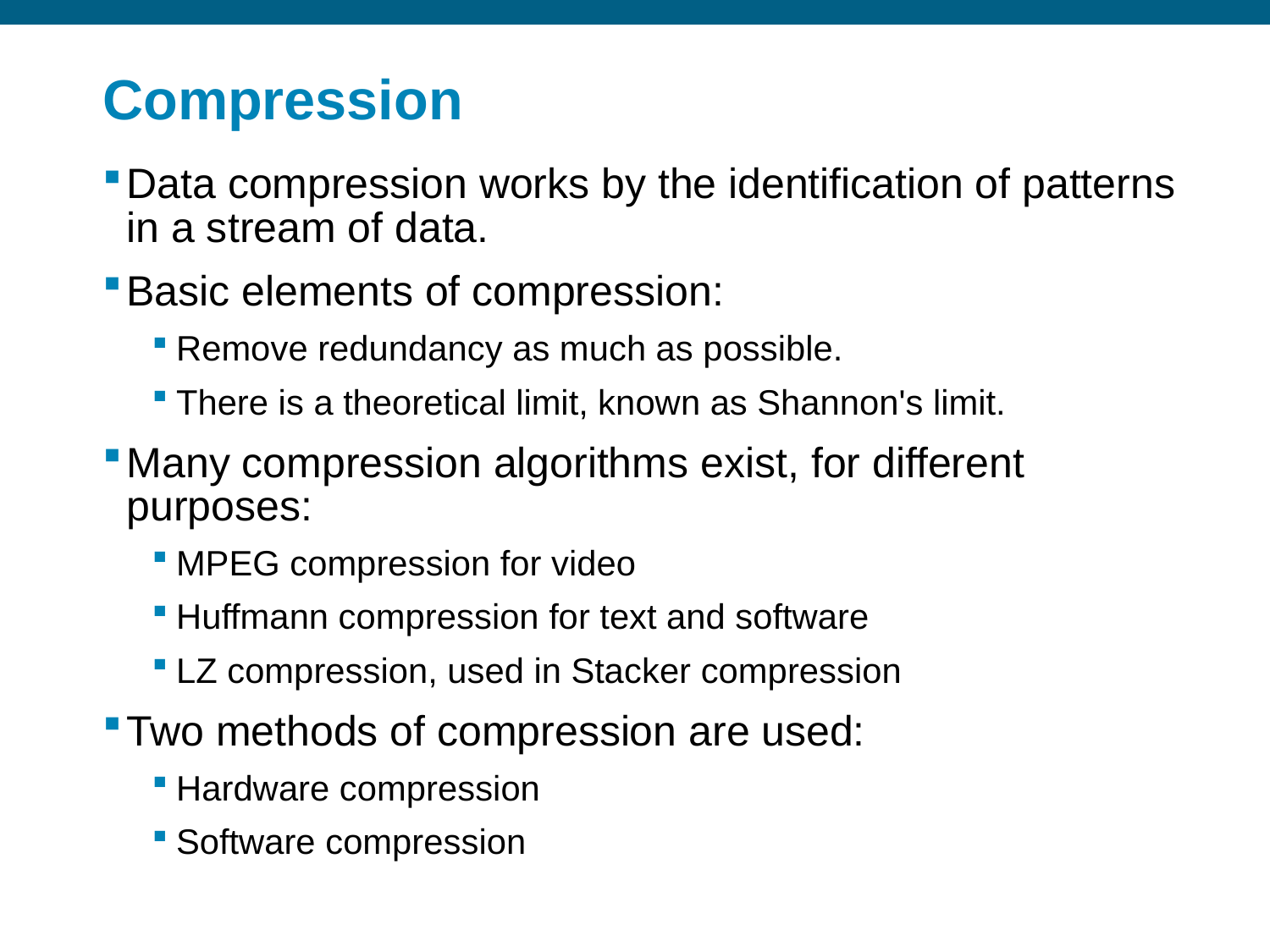

# Compression
Data compression works by the identification of patterns in a stream of data.
Basic elements of compression:
Remove redundancy as much as possible.
There is a theoretical limit, known as Shannon's limit.
Many compression algorithms exist, for different purposes:
MPEG compression for video
Huffmann compression for text and software
LZ compression, used in Stacker compression
Two methods of compression are used:
Hardware compression
Software compression